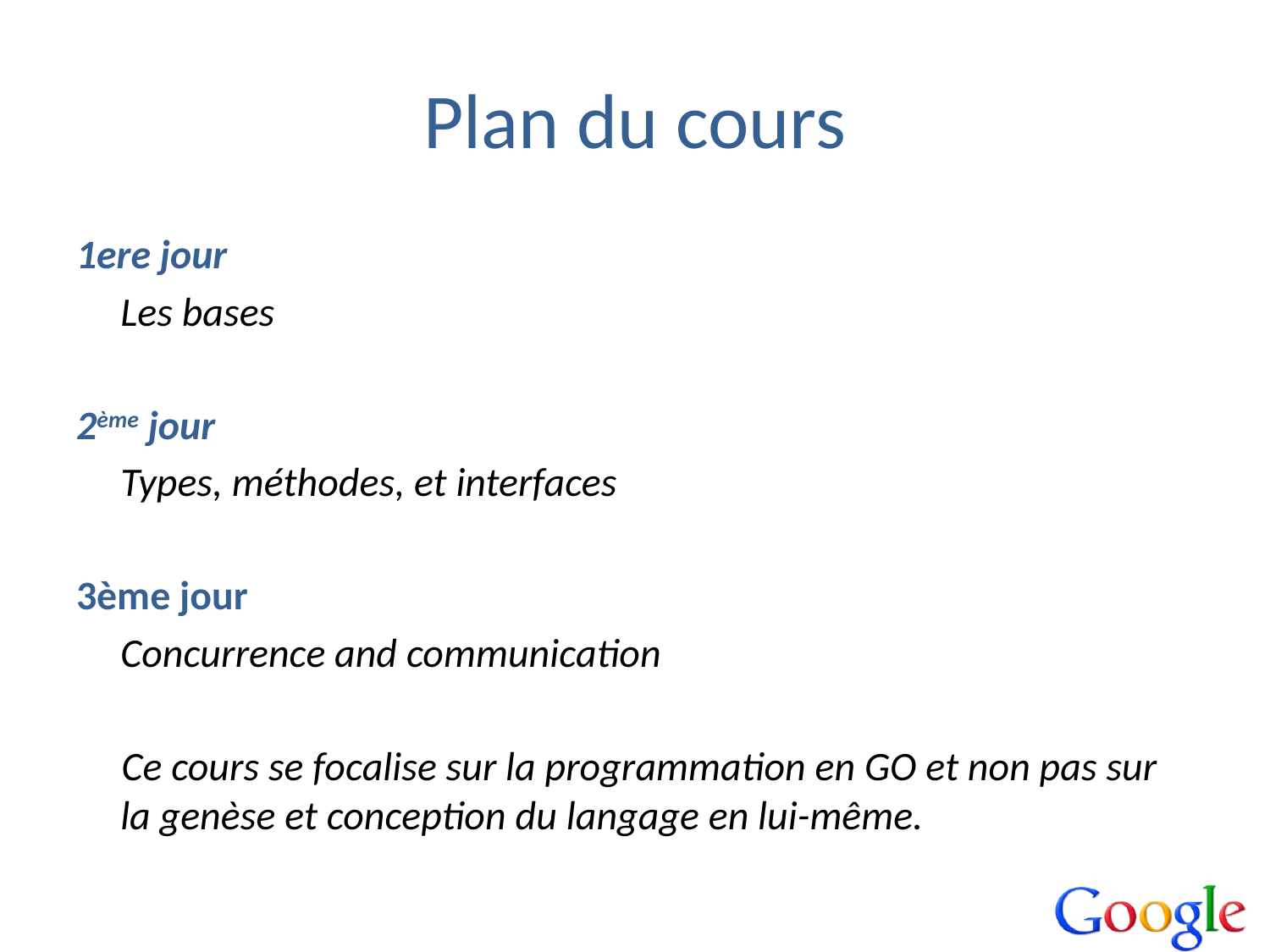

# Plan du cours
1ere jour
	Les bases

2ème jour
	Types, méthodes, et interfaces

3ème jour
	Concurrence and communication

     Ce cours se focalise sur la programmation en GO et non pas sur la genèse et conception du langage en lui-même.